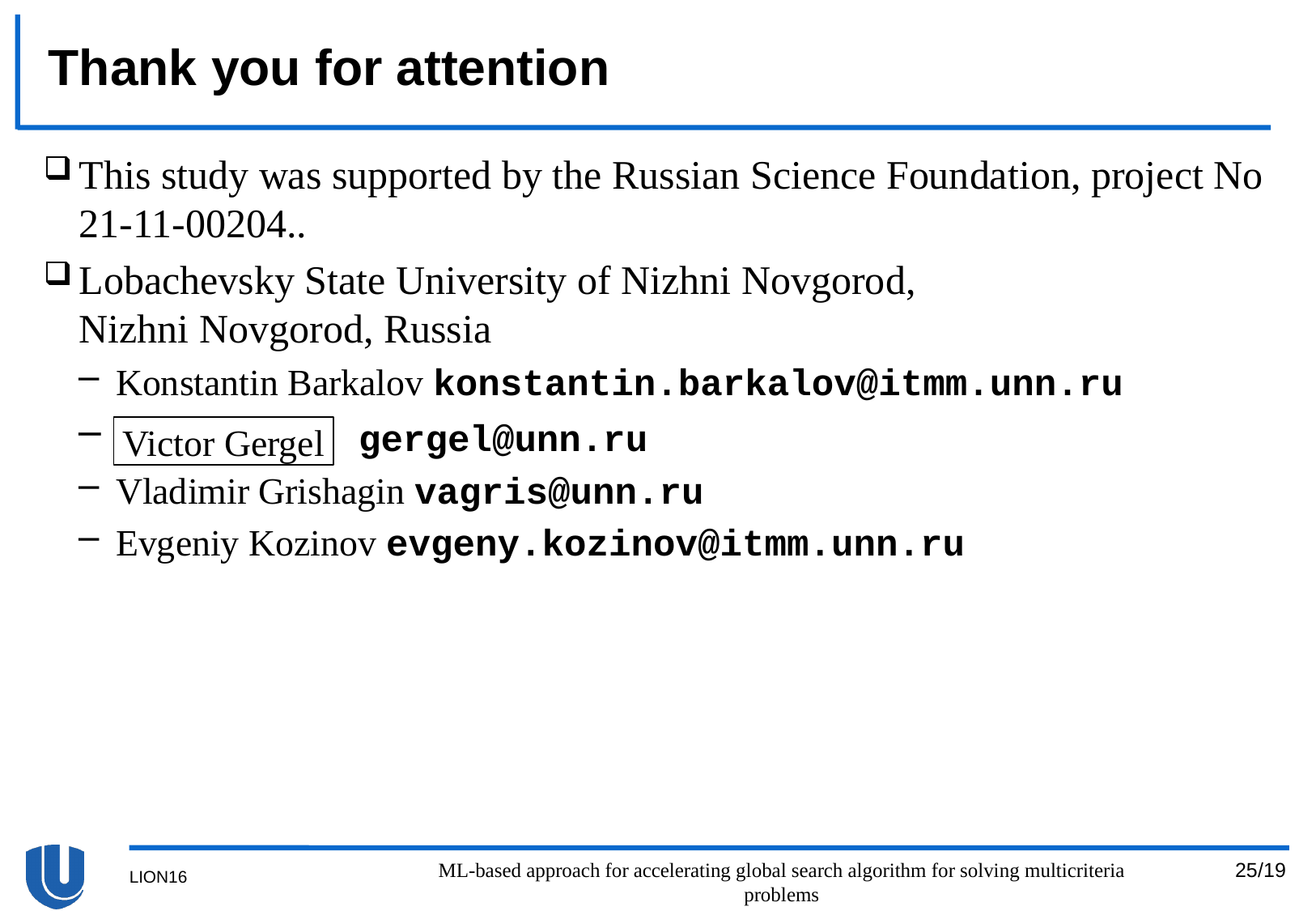

# Thank you for attention
This study was supported by the Russian Science Foundation, project No 21-11-00204..
Lobachevsky State University of Nizhni Novgorod,
Nizhni Novgorod, Russia
Konstantin Barkalov konstantin.barkalov@itmm.unn.ru
          gergel@unn.ru
Vladimir Grishagin vagris@unn.ru
Evgeniy Kozinov evgeny.kozinov@itmm.unn.ru
Victor Gergel
ML-based approach for accelerating global search algorithm for solving multicriteria problems
25/19
LION16